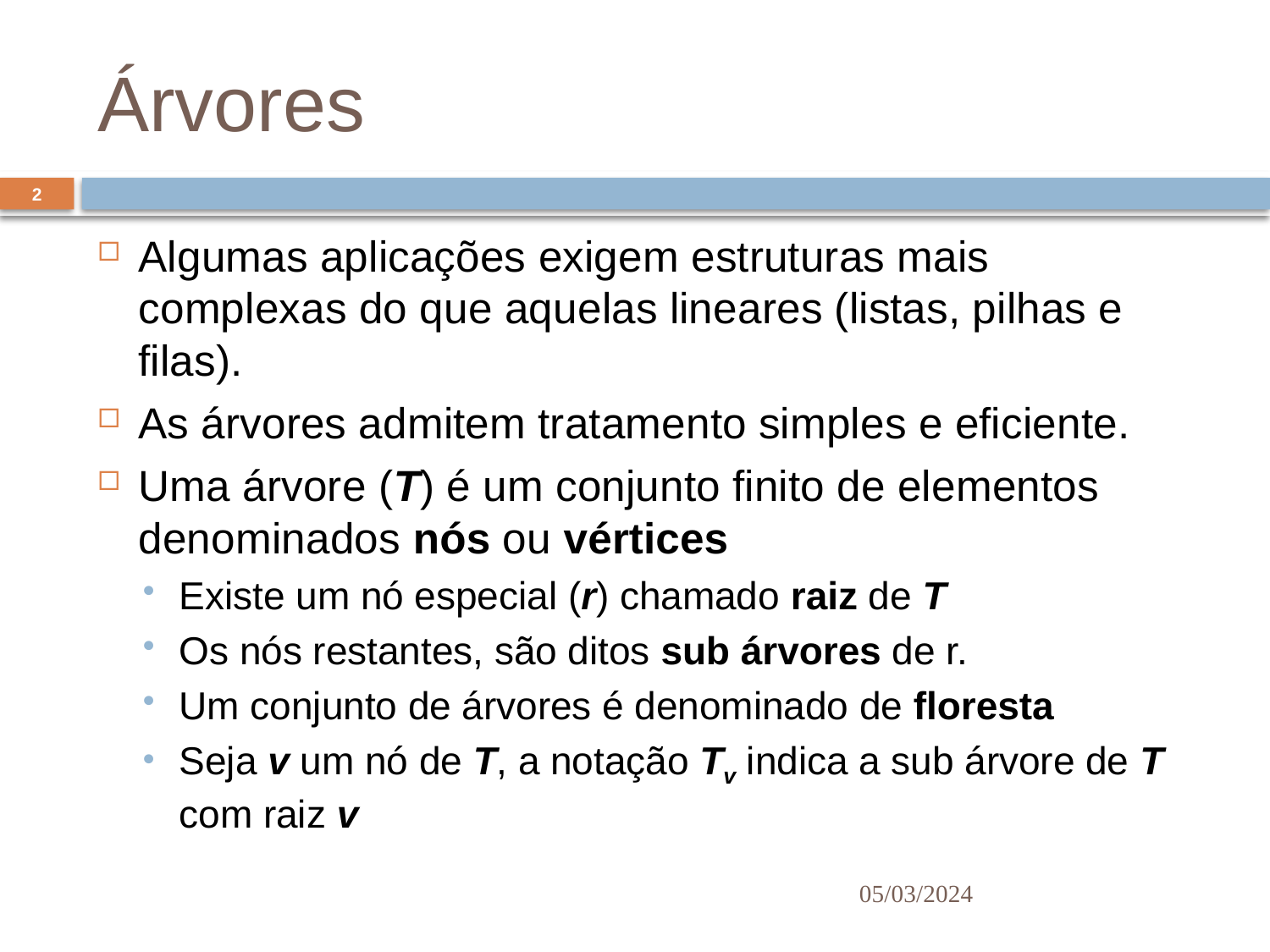

# Árvores
2
Algumas aplicações exigem estruturas mais complexas do que aquelas lineares (listas, pilhas e filas).
As árvores admitem tratamento simples e eficiente.
Uma árvore (T) é um conjunto finito de elementos denominados nós ou vértices
Existe um nó especial (r) chamado raiz de T
Os nós restantes, são ditos sub árvores de r.
Um conjunto de árvores é denominado de floresta
Seja v um nó de T, a notação Tv indica a sub árvore de T com raiz v
05/03/2024